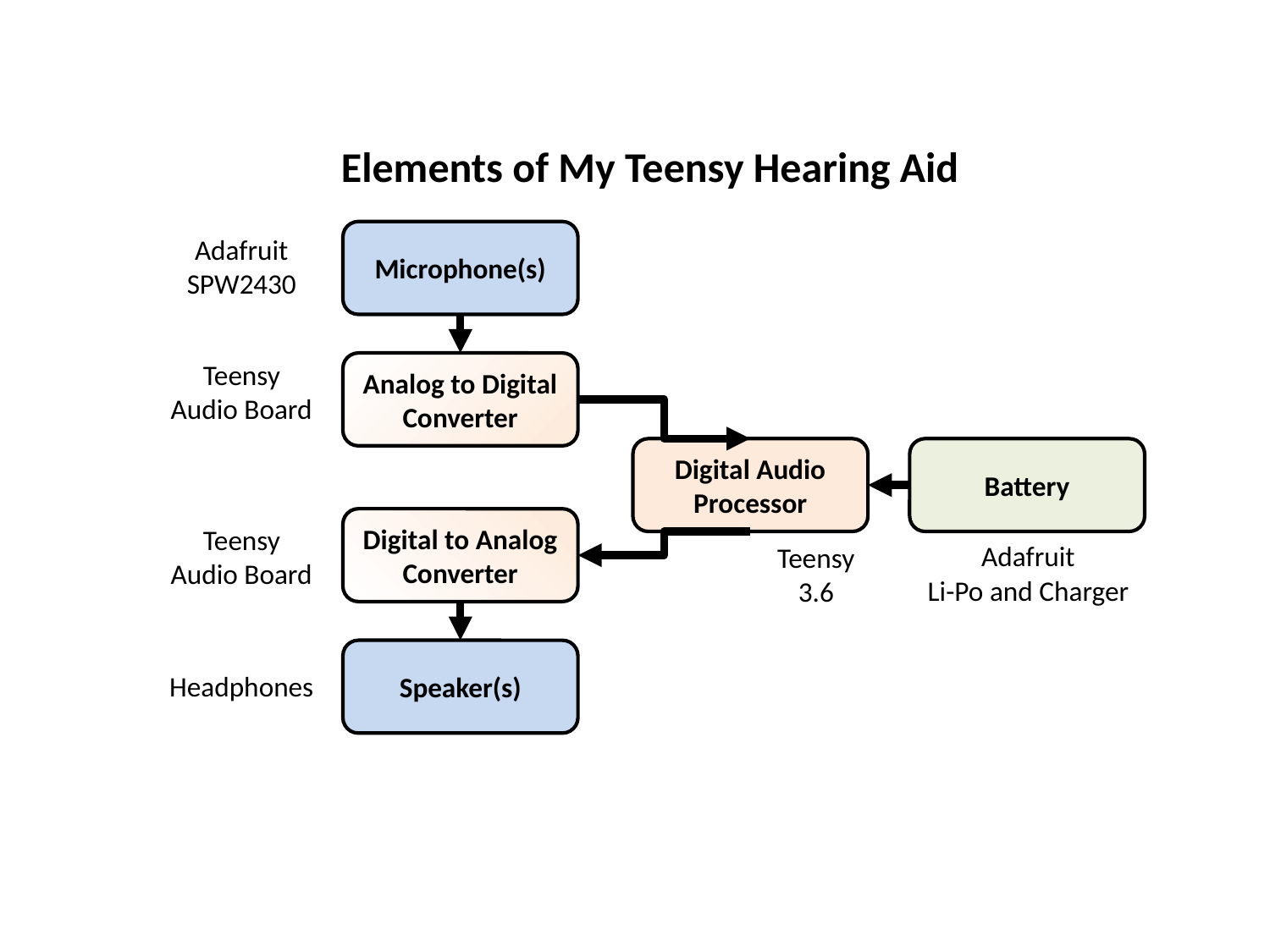

Elements of My Teensy Hearing Aid
Microphone(s)
Adafruit
SPW2430
Teensy
Audio Board
Analog to Digital Converter
Digital Audio Processor
Battery
Digital to Analog Converter
Teensy
Audio Board
Adafruit
Li-Po and Charger
Teensy
3.6
Speaker(s)
Headphones